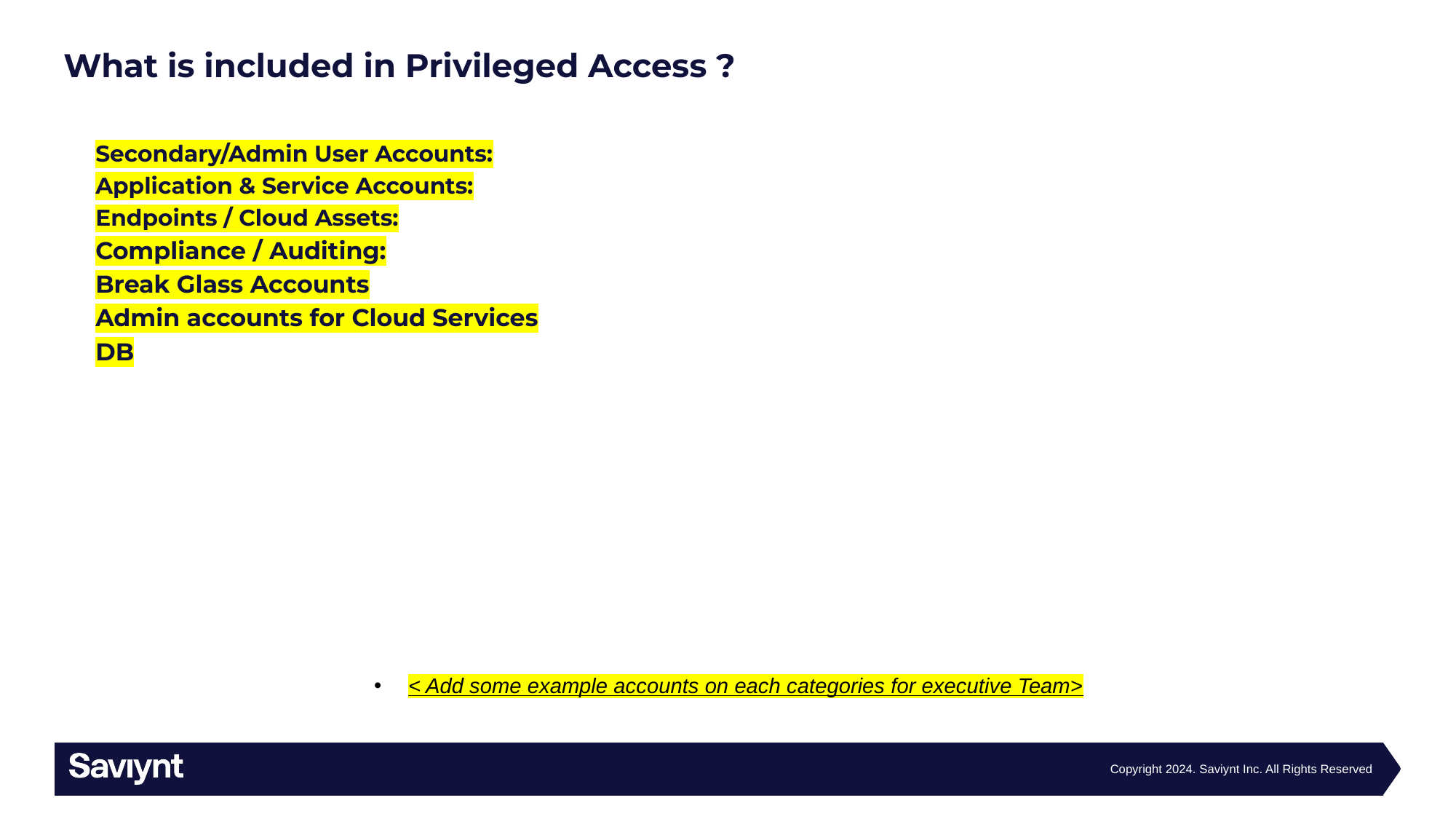

# What is included in Privileged Access ?
Secondary/Admin User Accounts:
Application & Service Accounts:
Endpoints / Cloud Assets:
Compliance / Auditing:
Break Glass Accounts
Admin accounts for Cloud Services
DB

< Add some example accounts on each categories for executive Team>
Copyright 2024. Saviynt Inc. All Rights Reserved